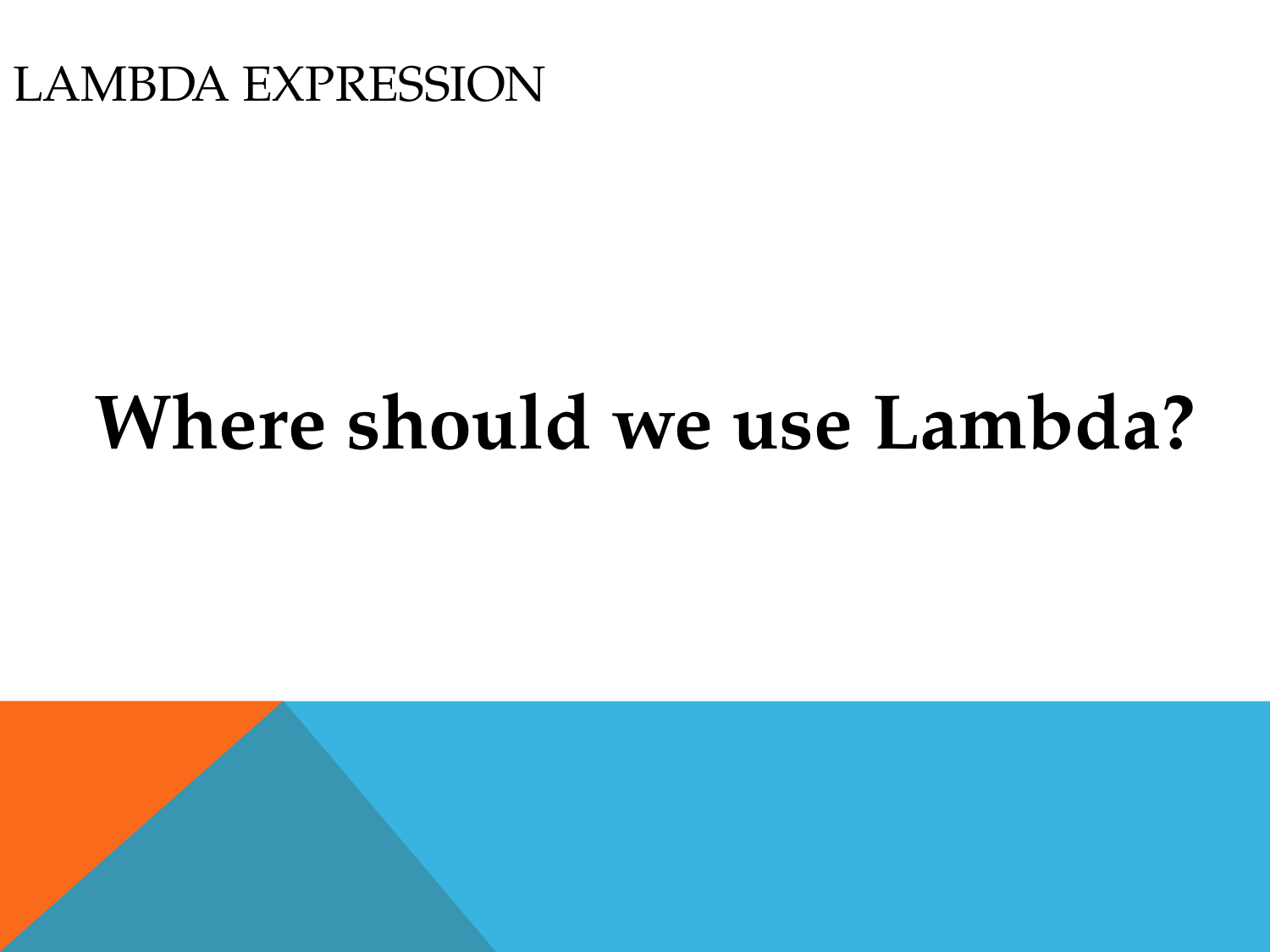

Lambda Expression
Where should we use Lambda?